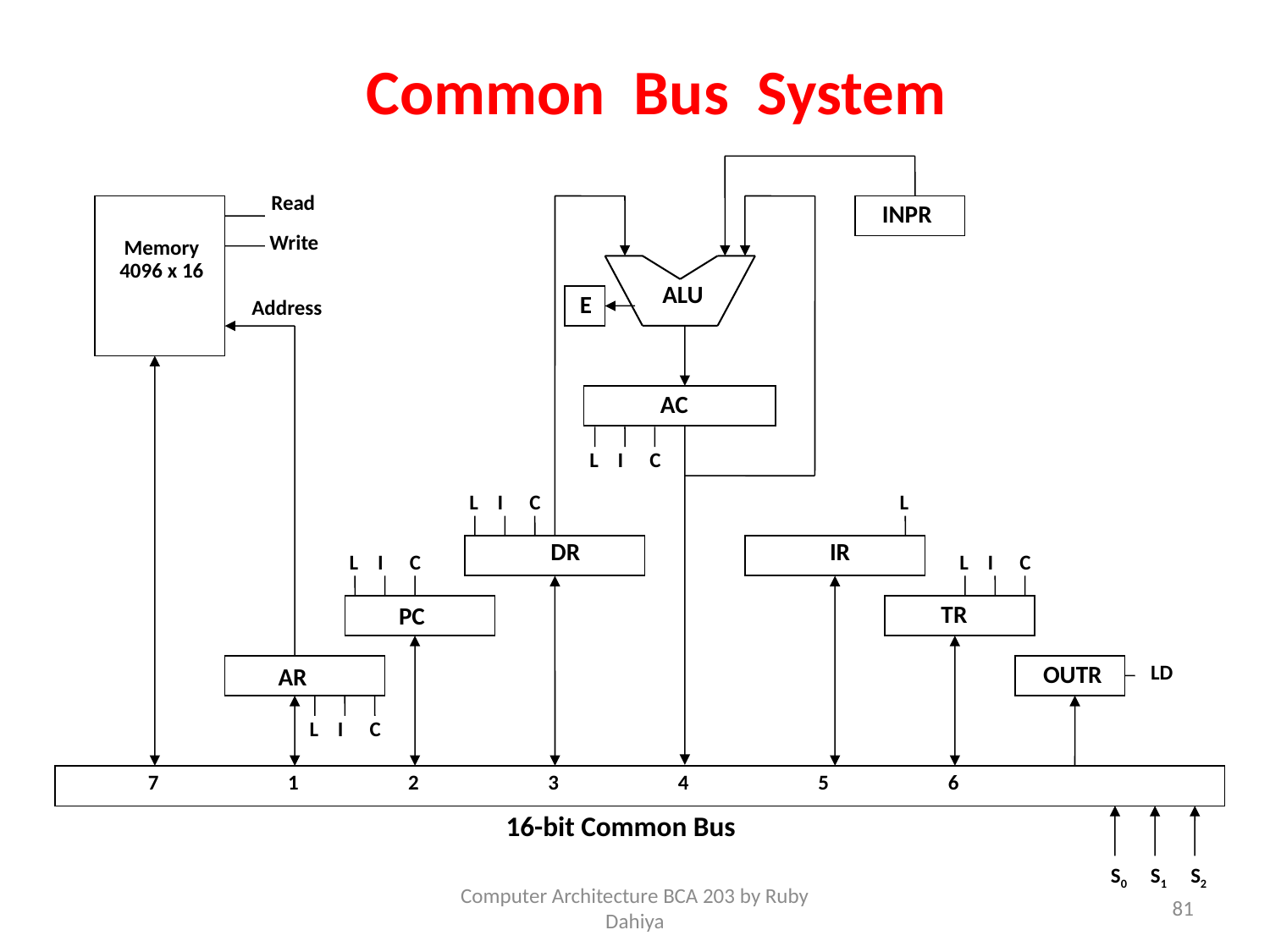

# Common  Bus  System

Read

INPR

Write
Memory
4096 x 16

ALU
E

Address

AC

L
I
C

L
I
C
L

DR
IR

L
I
C
L
I
C

TR
PC

OUTR
LD
AR

L
I
C

7
1
2
3
4
5
6
16-bit Common Bus

S0
S1
S2
Computer Architecture BCA 203 by Ruby Dahiya
81